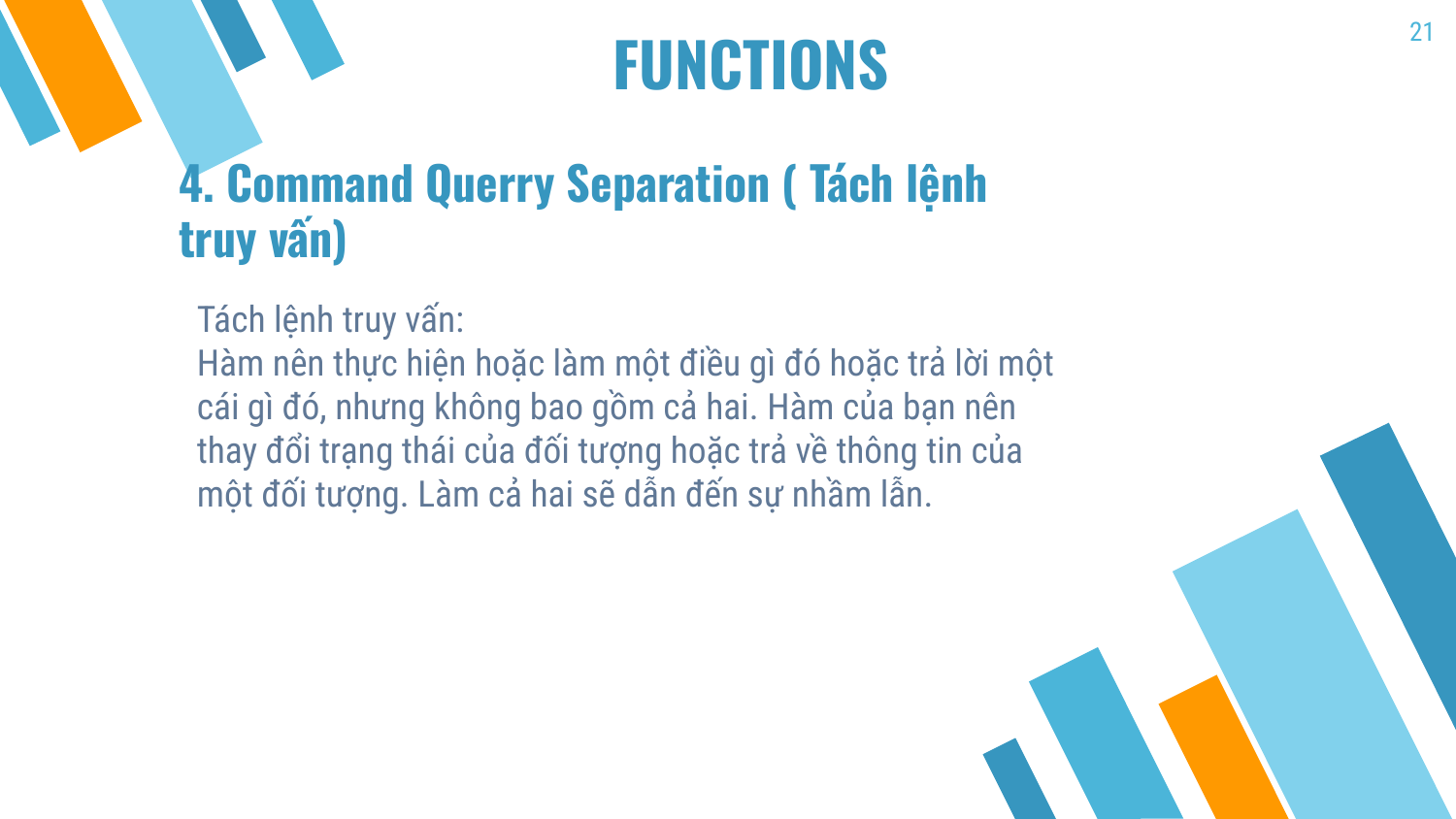

21
# FUNCTIONS
4. Command Querry Separation ( Tách lệnh truy vấn)
Tách lệnh truy vấn:
Hàm nên thực hiện hoặc làm một điều gì đó hoặc trả lời một cái gì đó, nhưng không bao gồm cả hai. Hàm của bạn nên thay đổi trạng thái của đối tượng hoặc trả về thông tin của một đối tượng. Làm cả hai sẽ dẫn đến sự nhầm lẫn.